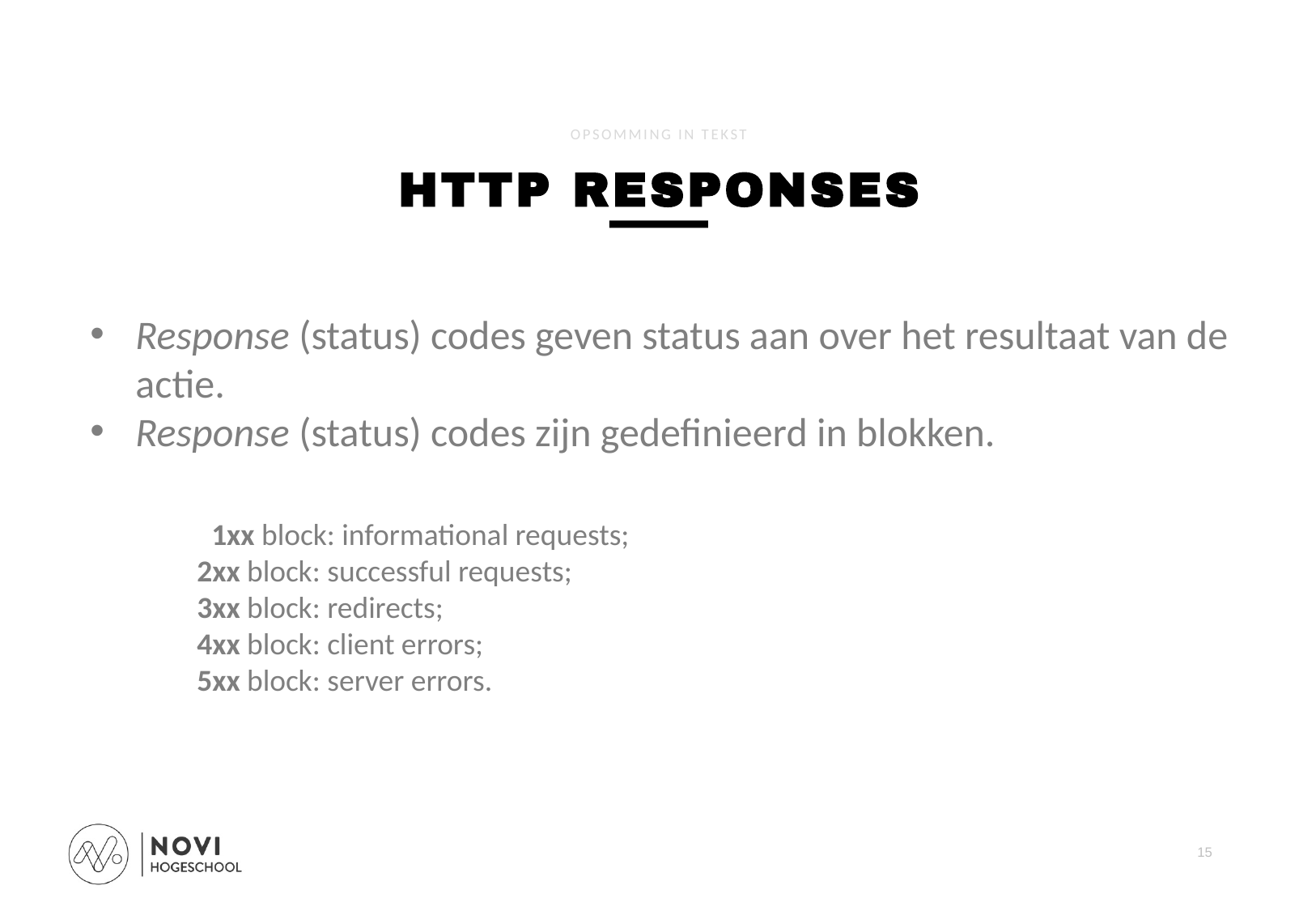

OPSOMMING IN TEKST
HTTP RESPONSES

Response (status) codes geven status aan over het resultaat van de actie.
Response (status) codes zijn gedefinieerd in blokken.
	1xx block: informational requests;
2xx block: successful requests;
3xx block: redirects;
4xx block: client errors;
5xx block: server errors.
15